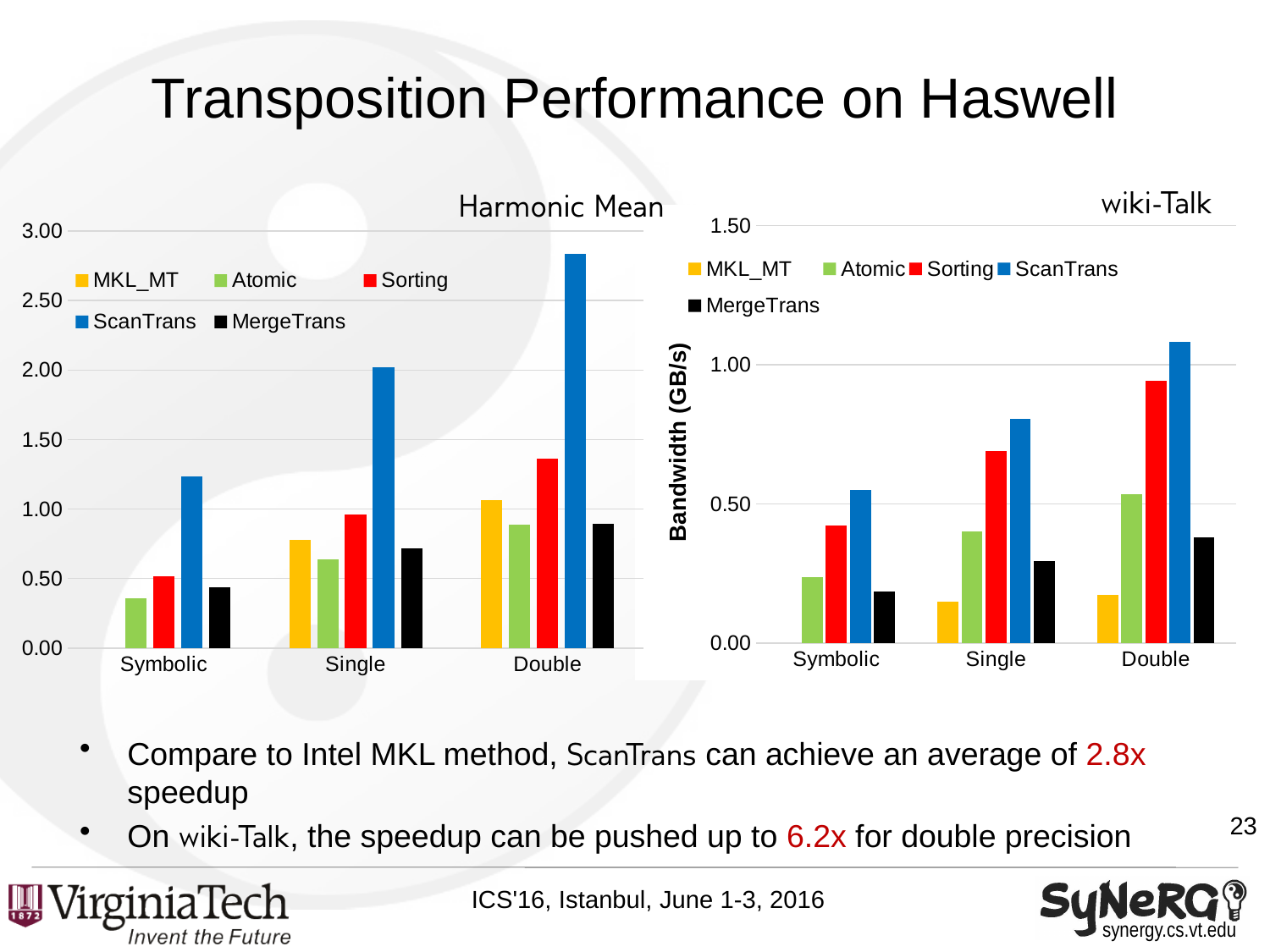

# Transposition Performance on Haswell
wiki-Talk

### Chart

| Category | MKL_MT | Atomic | Sorting | ScanTrans | MergeTrans |
|---|---|---|---|---|---|
| Symbolic | None | 0.237075035065916 | 0.423218656146784 | 0.550914855089287 | 0.187011969120489 |
| Single | 0.147631384651908 | 0.402178070065522 | 0.688741393990157 | 0.80473671950825 | 0.29376248667704 |
| Double | 0.174033386456268 | 0.5339720300039 | 0.942518088631256 | 1.08101212055541 | 0.380791327913279 |
Harmonic Mean

### Chart

| Category | MKL_MT | Atomic | Sorting | ScanTrans | MergeTrans |
|---|---|---|---|---|---|
| Symbolic | None | 0.357111456208006 | 0.515819103469323 | 1.232233773714755 | 0.434211807866679 |
| Single | 0.77763092051825 | 0.636826158687196 | 0.963560306572916 | 2.021886564369471 | 0.716068527597444 |
| Double | 1.061629941706416 | 0.887219885190777 | 1.364574315471332 | 2.838522422337878 | 0.891209146140801 |
Compare to Intel MKL method, ScanTrans can achieve an average of 2.8x speedup
On wiki-Talk, the speedup can be pushed up to 6.2x for double precision
23
ICS'16, Istanbul, June 1-3, 2016